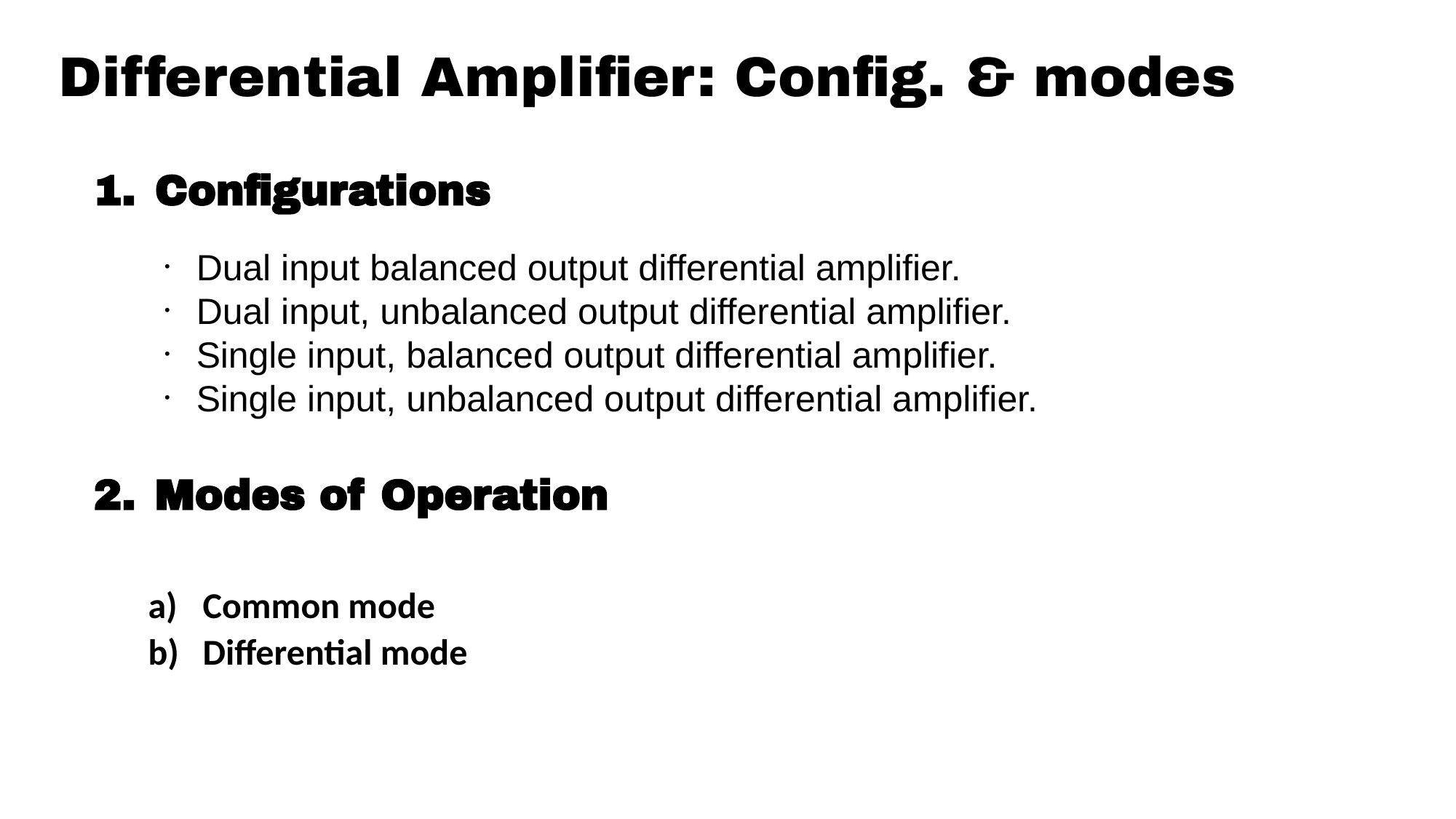

# Differential Amplifier: Config. & modes
Configurations

Modes of Operation

Common mode
Differential mode

 Dual input balanced output differential amplifier.
 Dual input, unbalanced output differential amplifier.
 Single input, balanced output differential amplifier.
 Single input, unbalanced output differential amplifier.